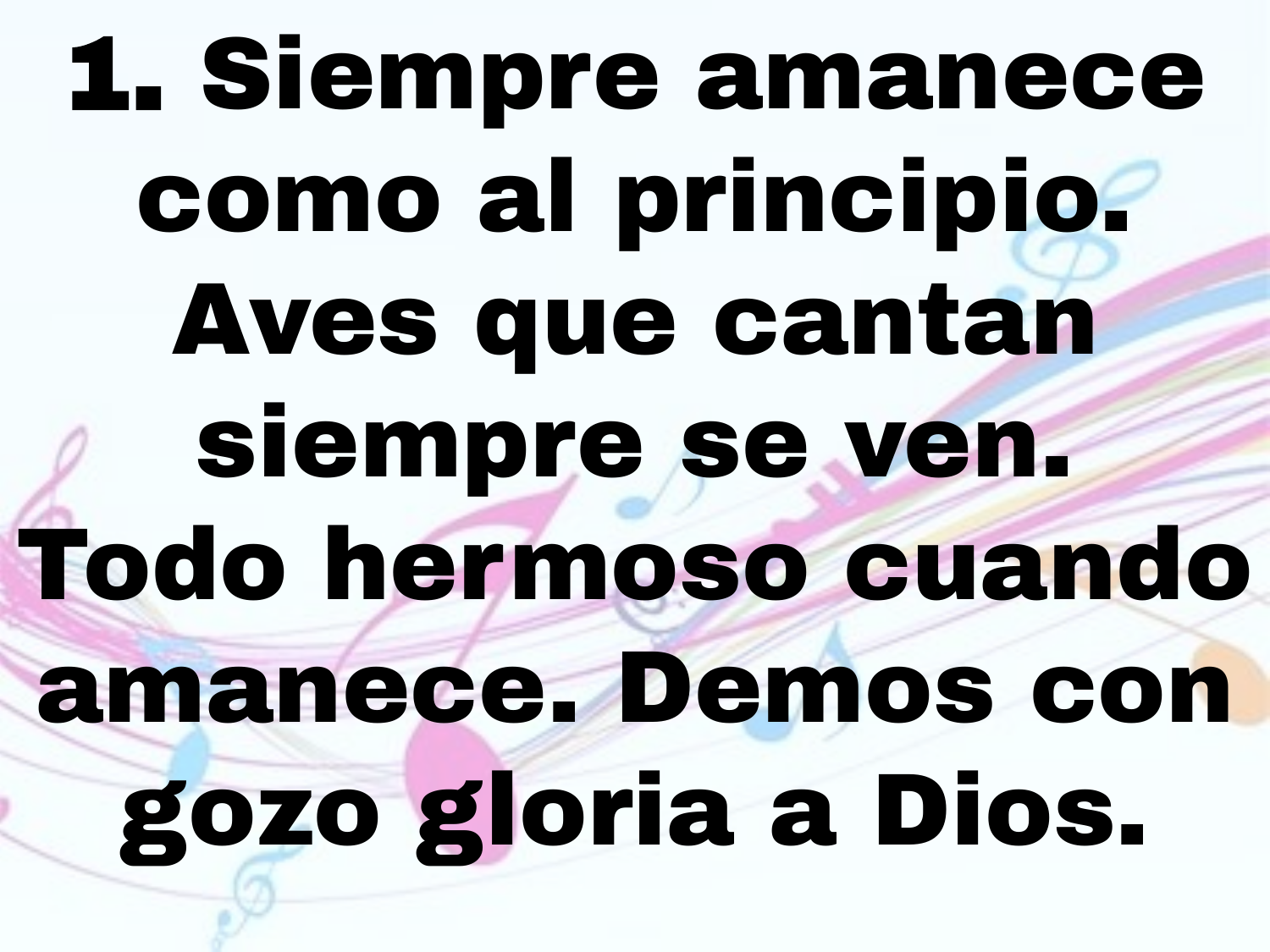

1. Siempre amanece como al principio.
Aves que cantan siempre se ven.
Todo hermoso cuando amanece. Demos con gozo gloria a Dios.